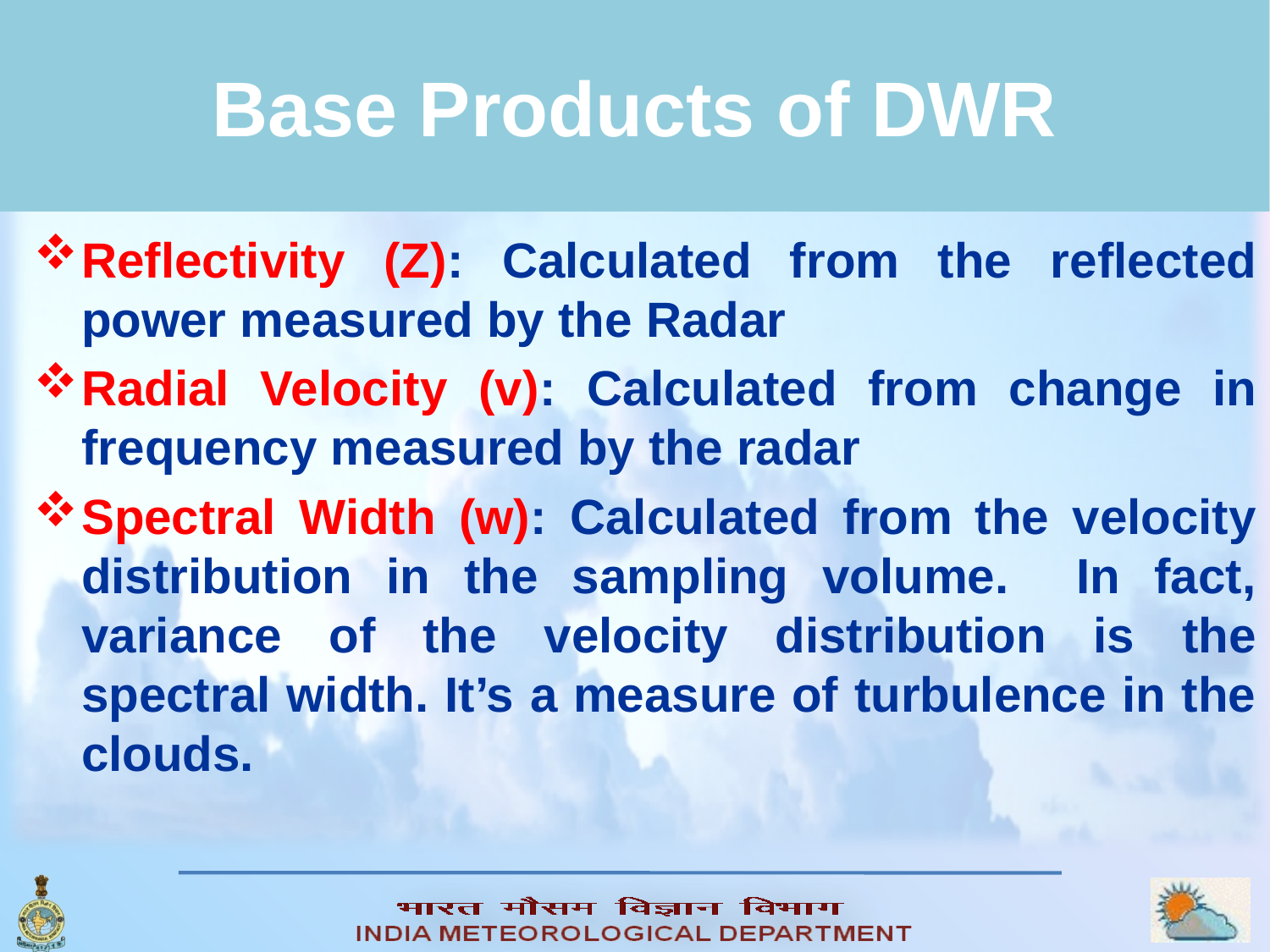

# Base Products of DWR
Reflectivity (Z): Calculated from the reflected power measured by the Radar
Radial Velocity (v): Calculated from change in frequency measured by the radar
Spectral Width (w): Calculated from the velocity distribution in the sampling volume.  In fact, variance of the velocity distribution is the spectral width. It’s a measure of turbulence in the clouds.